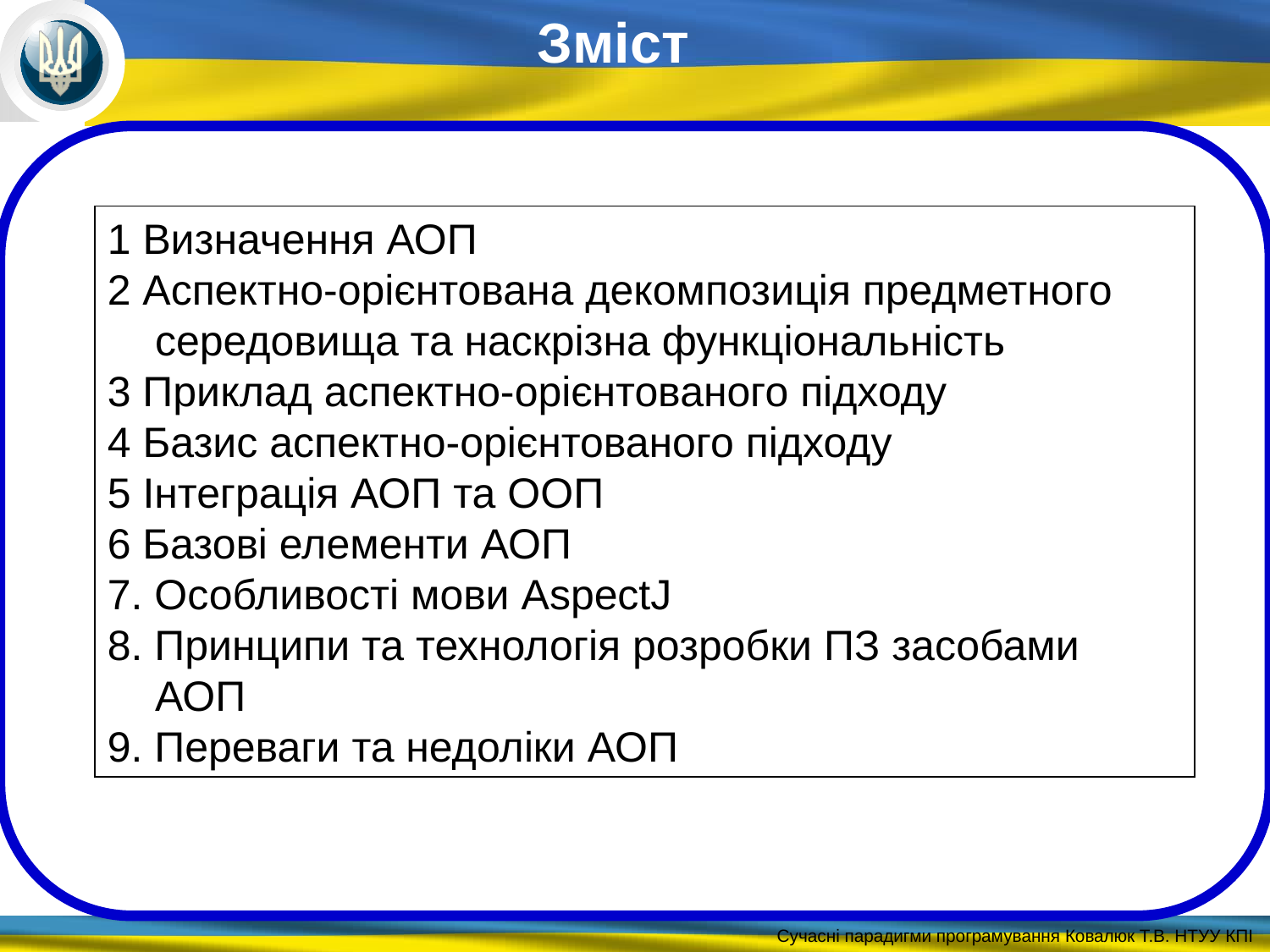

Зміст
1 Визначення АОП
2 Аспектно-орієнтована декомпозиція предметного середовища та наскрізна функціональність
3 Приклад аспектно-орієнтованого підходу
4 Базис аспектно-орієнтованого підходу
5 Інтеграція АОП та ООП
6 Базові елементи АОП
7. Особливості мови AspectJ
8. Принципи та технологія розробки ПЗ засобами АОП
9. Переваги та недоліки АОП